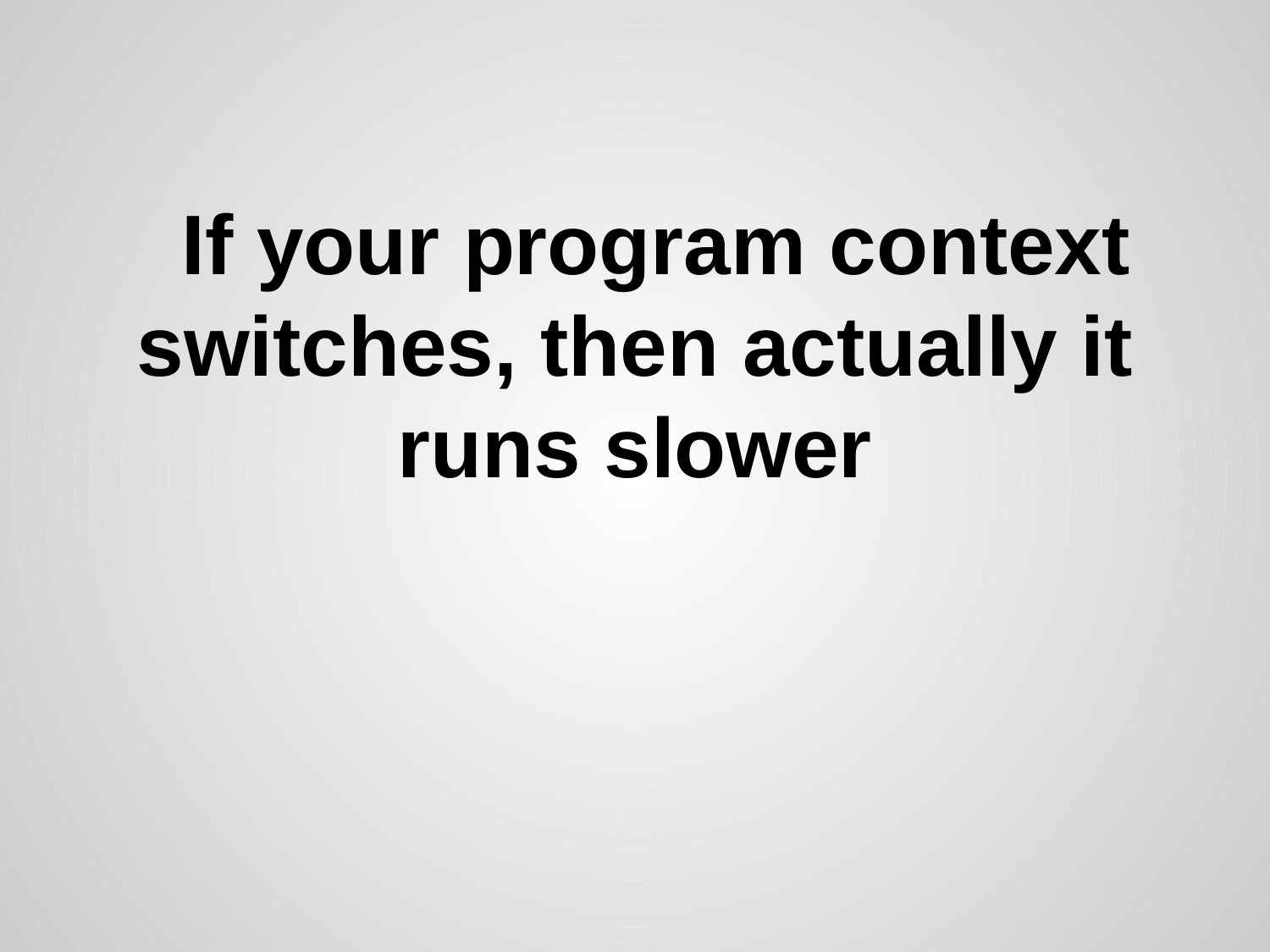

# If your program context switches, then actually it runs slower